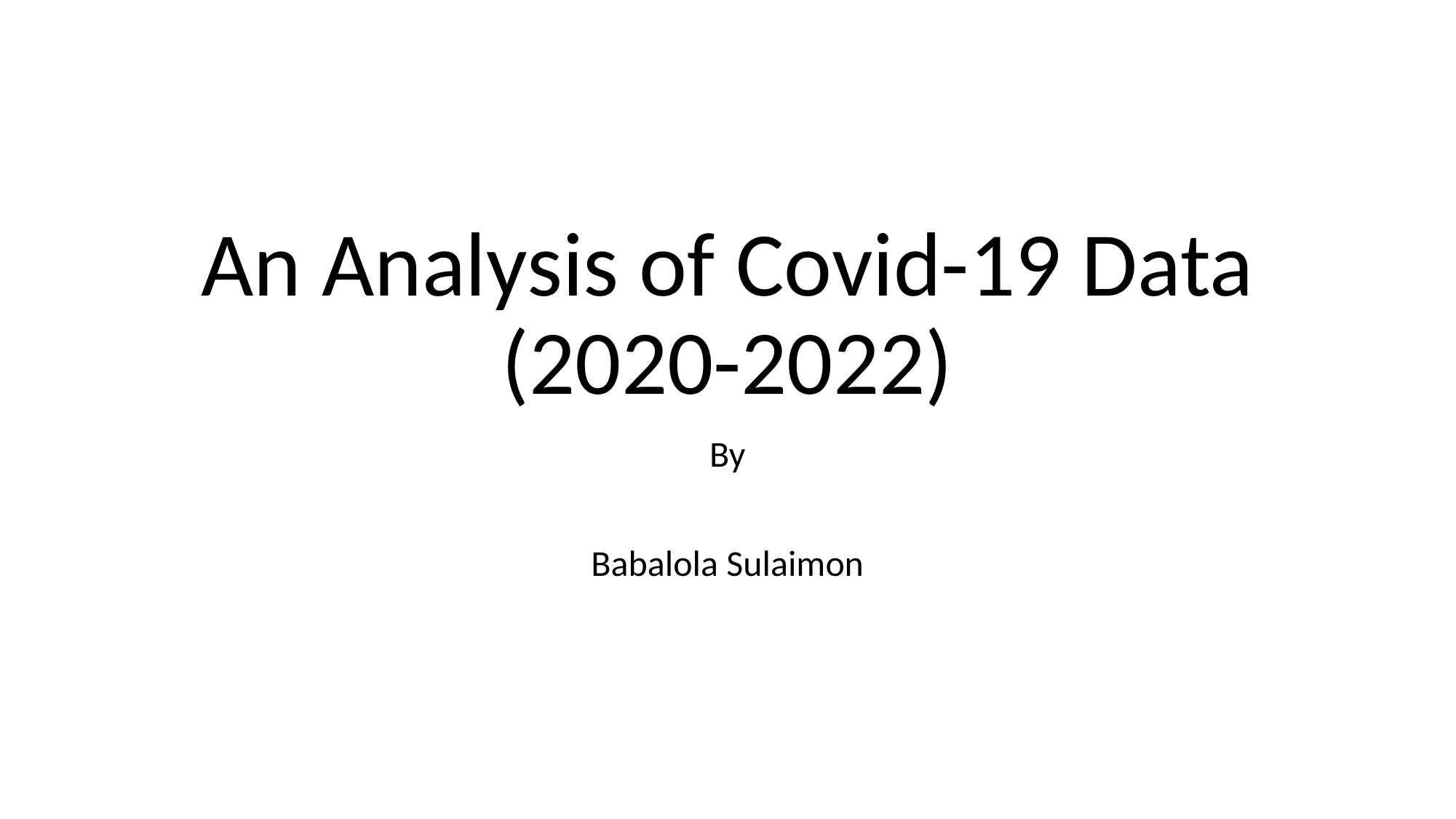

# An Analysis of Covid-19 Data (2020-2022)
By

Babalola Sulaimon